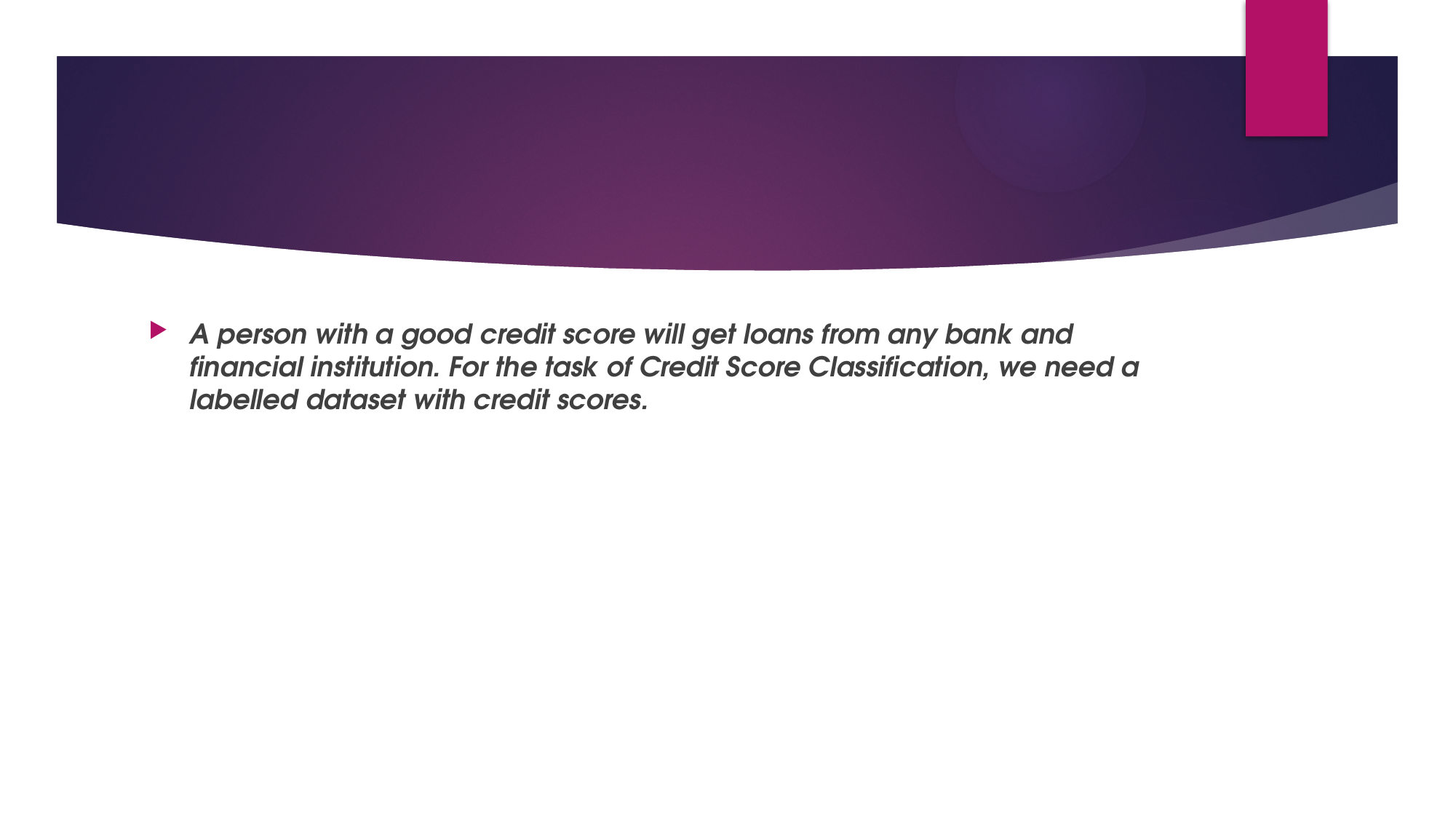

A person with a good credit score will get loans from any bank and financial institution. For the task of Credit Score Classification, we need a labelled dataset with credit scores.